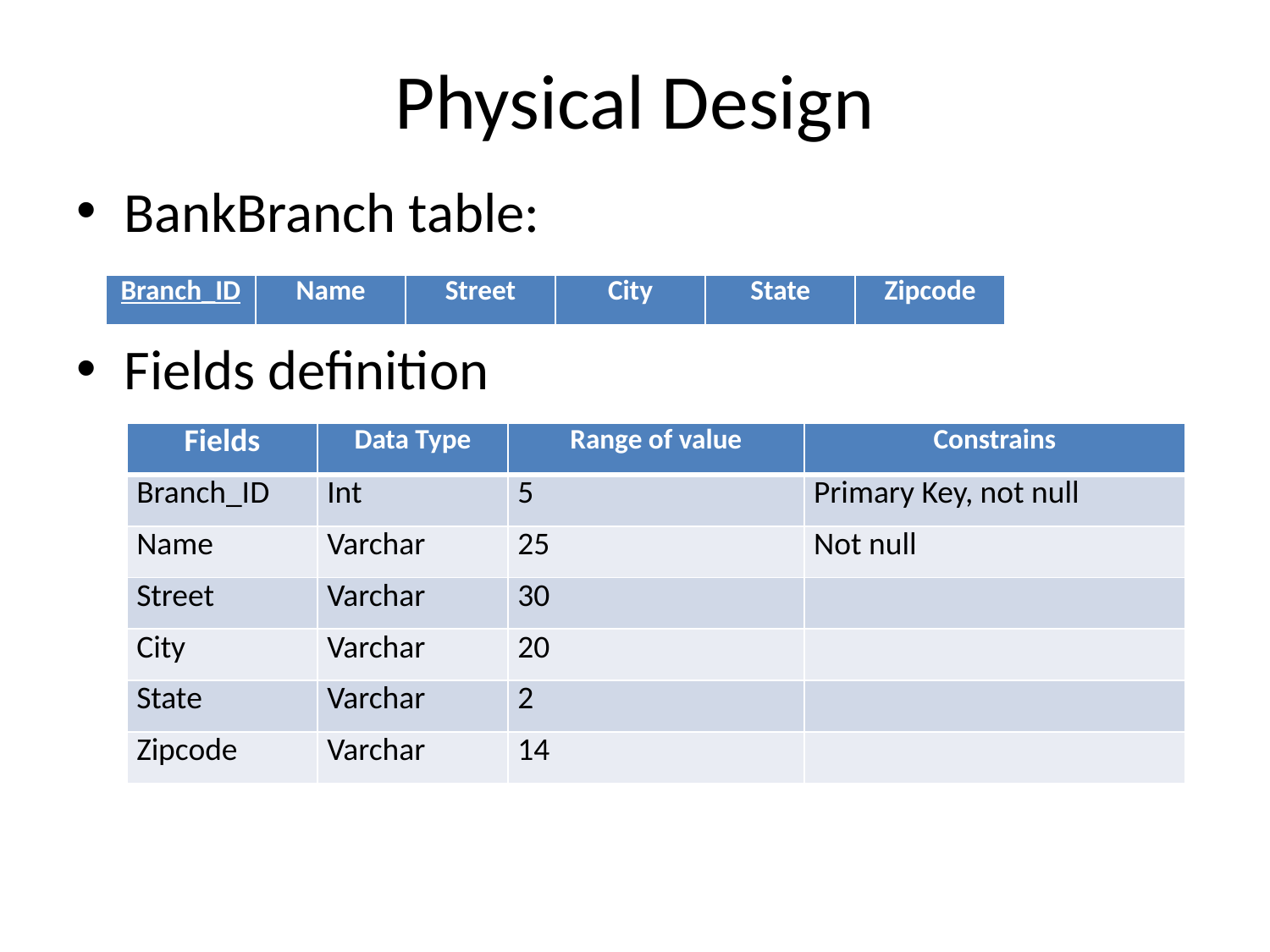

# Physical Design
BankBranch table:

Fields definition

| Branch\_ID | Name | Street | City | State | Zipcode |
| --- | --- | --- | --- | --- | --- |
| Fields | Data Type | Range of value | Constrains |
| --- | --- | --- | --- |
| Branch\_ID | Int | 5 | Primary Key, not null |
| Name | Varchar | 25 | Not null |
| Street | Varchar | 30 |  |
| City | Varchar | 20 |  |
| State | Varchar | 2 |  |
| Zipcode | Varchar | 14 |  |